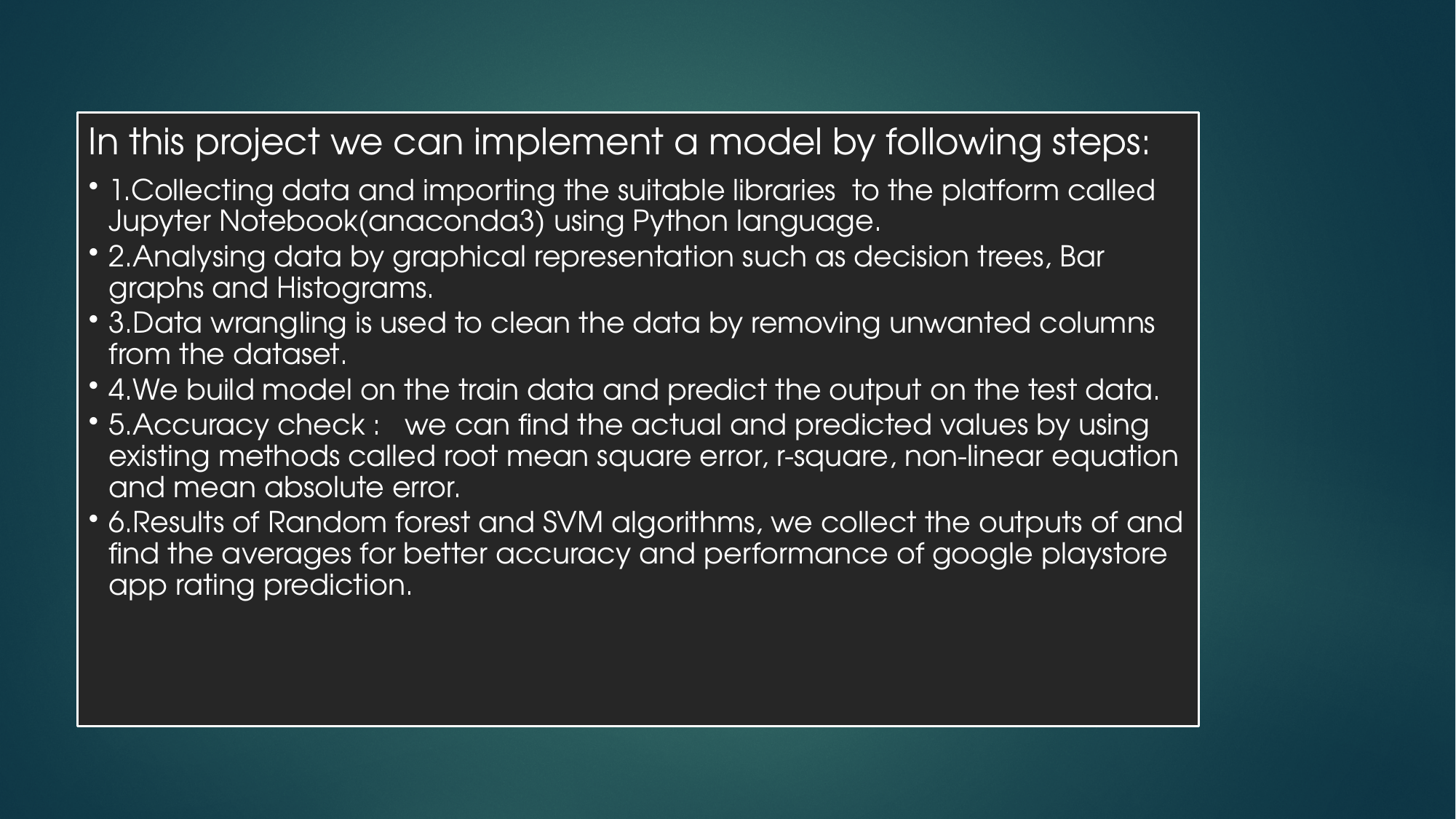

In this project we can implement a model by following steps:
1.Collecting data and importing the suitable libraries  to the platform called Jupyter Notebook(anaconda3) using Python language.
2.Analysing data by graphical representation such as decision trees, Bar graphs and Histograms.
3.Data wrangling is used to clean the data by removing unwanted columns from the dataset.
4.We build model on the train data and predict the output on the test data.
5.Accuracy check :   we can find the actual and predicted values by using existing methods called root mean square error, r-square, non-linear equation and mean absolute error.
6.Results of Random forest and SVM algorithms, we collect the outputs of and find the averages for better accuracy and performance of google playstore app rating prediction.